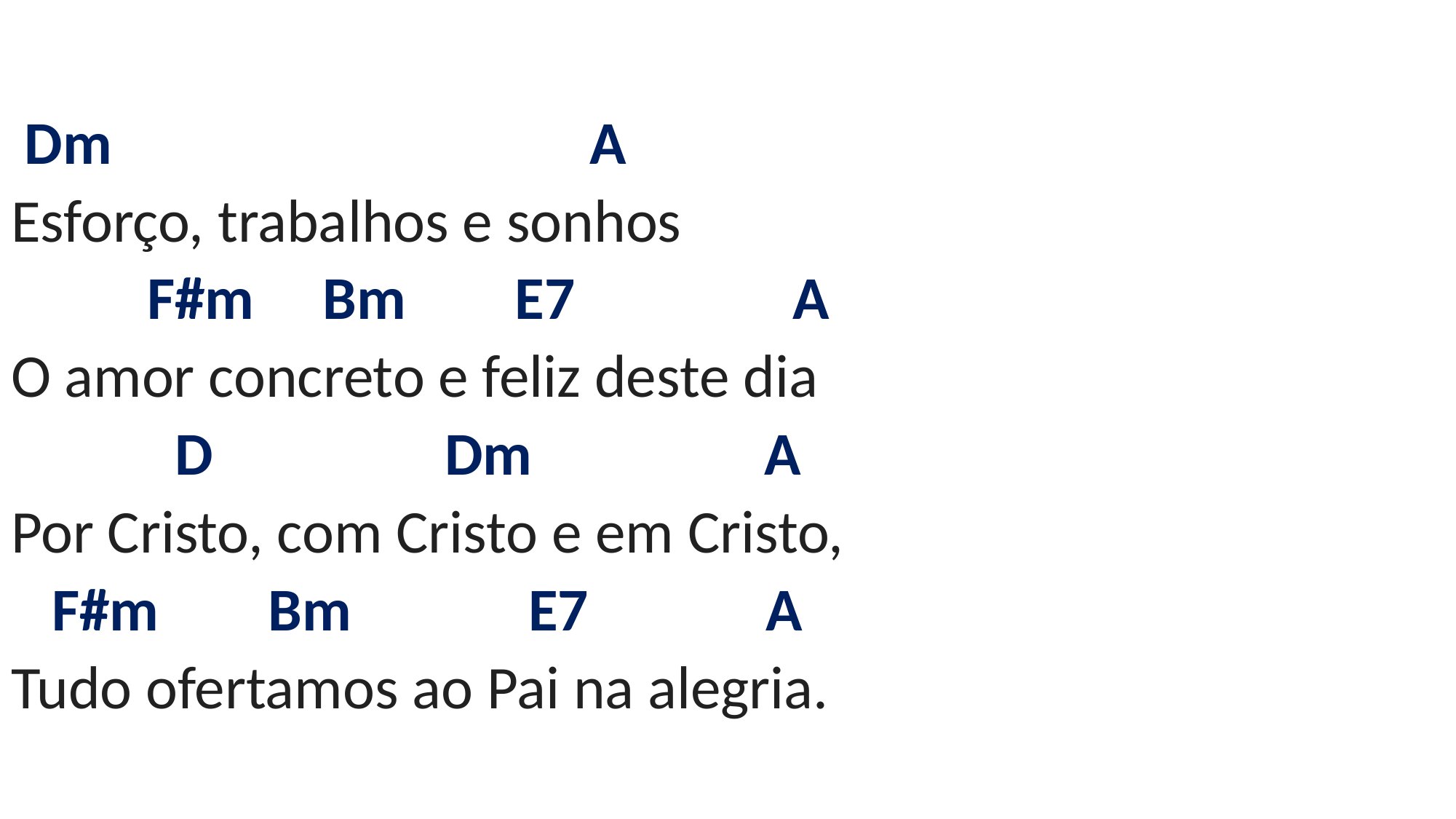

# Dm                                   A Esforço, trabalhos e sonhos F#m     Bm        E7                A O amor concreto e feliz deste dia D                 Dm                 A Por Cristo, com Cristo e em Cristo, F#m        Bm             E7             A Tudo ofertamos ao Pai na alegria.